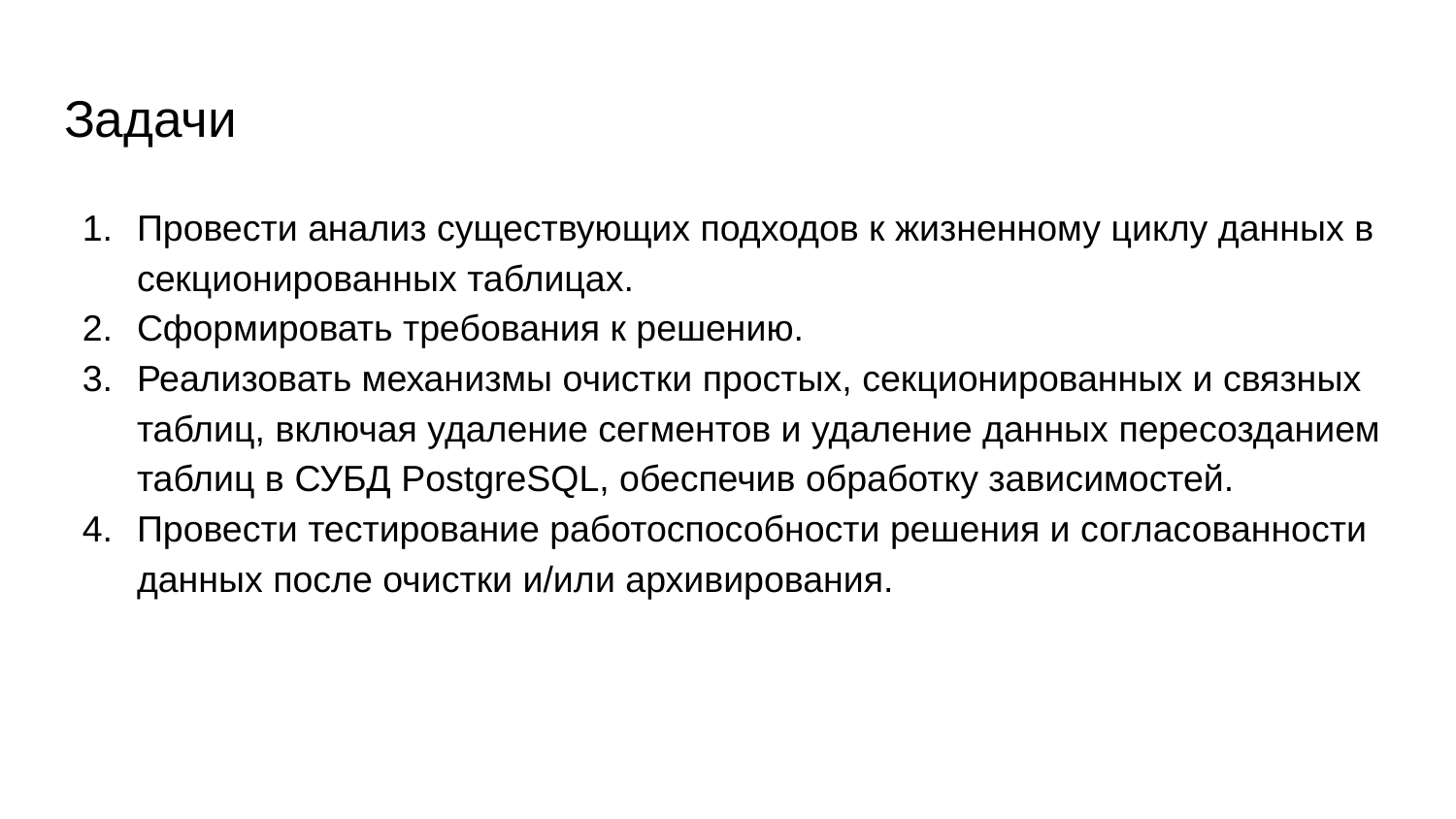

# Задачи
Провести анализ существующих подходов к жизненному циклу данных в секционированных таблицах.
Сформировать требования к решению.
Реализовать механизмы очистки простых, секционированных и связных таблиц, включая удаление сегментов и удаление данных пересозданием таблиц в СУБД PostgreSQL, обеспечив обработку зависимостей.
Провести тестирование работоспособности решения и согласованности данных после очистки и/или архивирования.